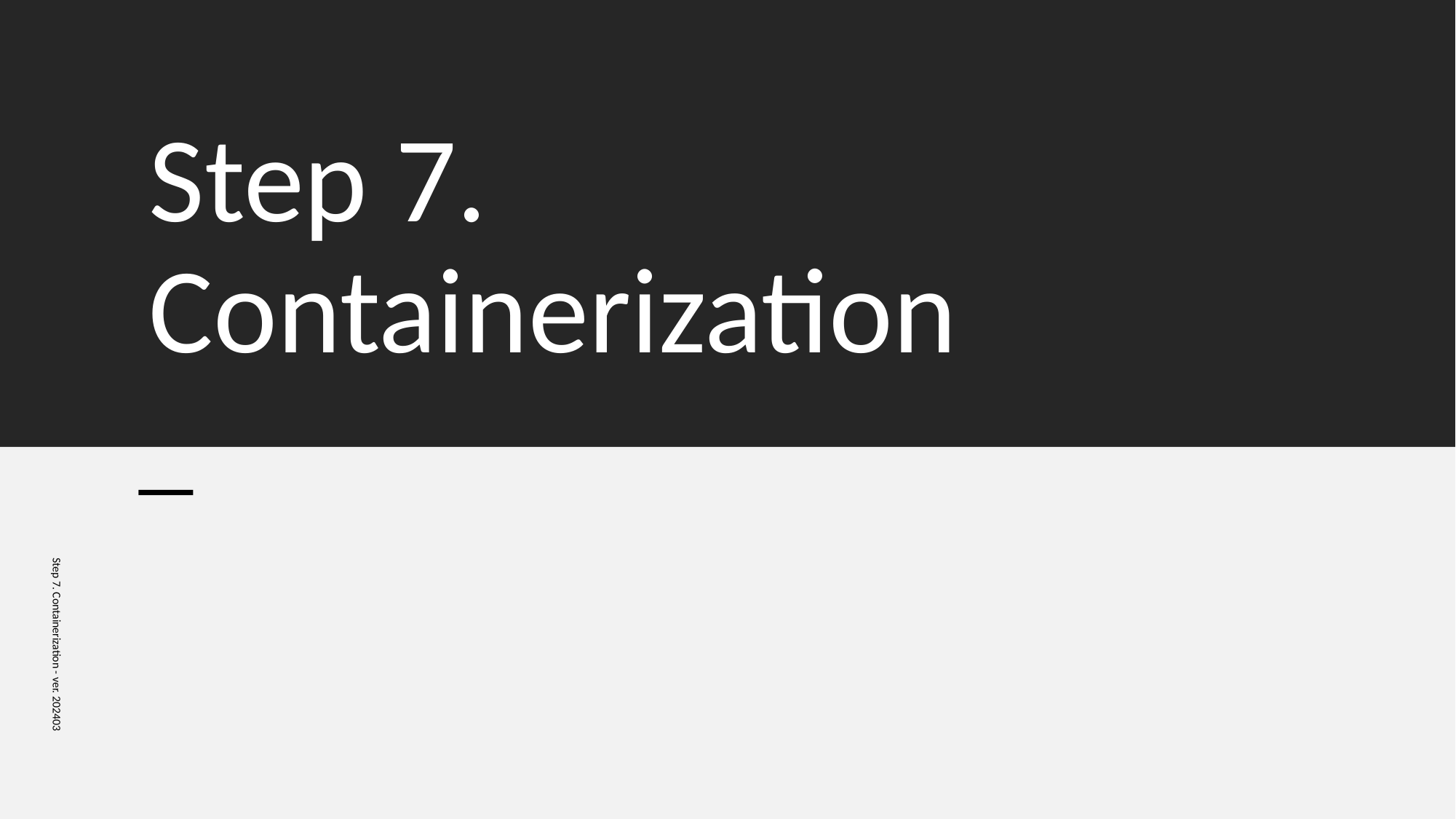

# Step 7. Containerization

Step 7. Containerization - ver. 202403